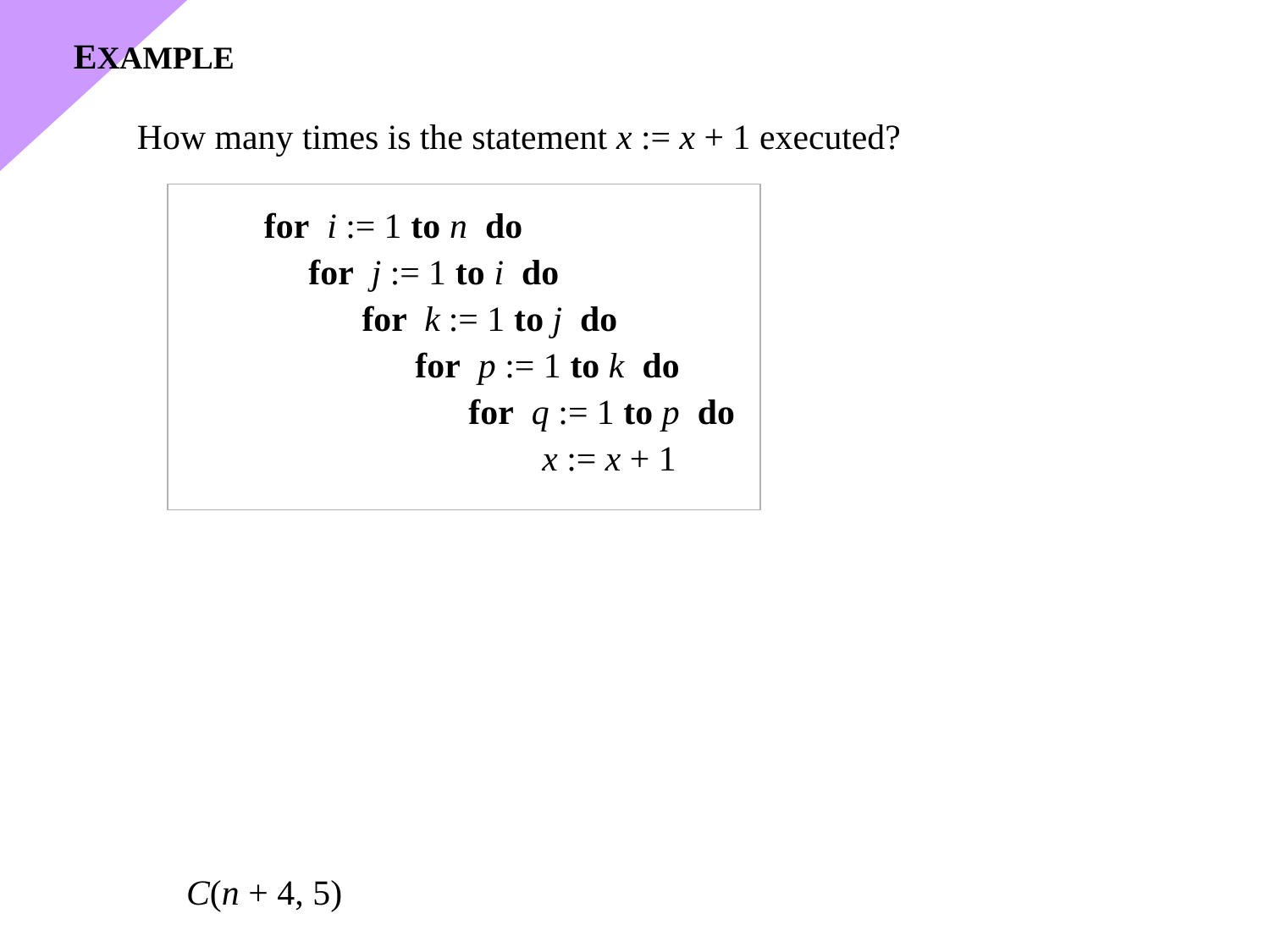

EXAMPLE

How many times is the statement x := x + 1 executed?

	for  i := 1 to n  do
	     for  j := 1 to i  do
	           for  k := 1 to j  do
	                 for  p := 1 to k  do
	                       for  q := 1 to p  do
		                 x := x + 1

C(n + 4, 5)